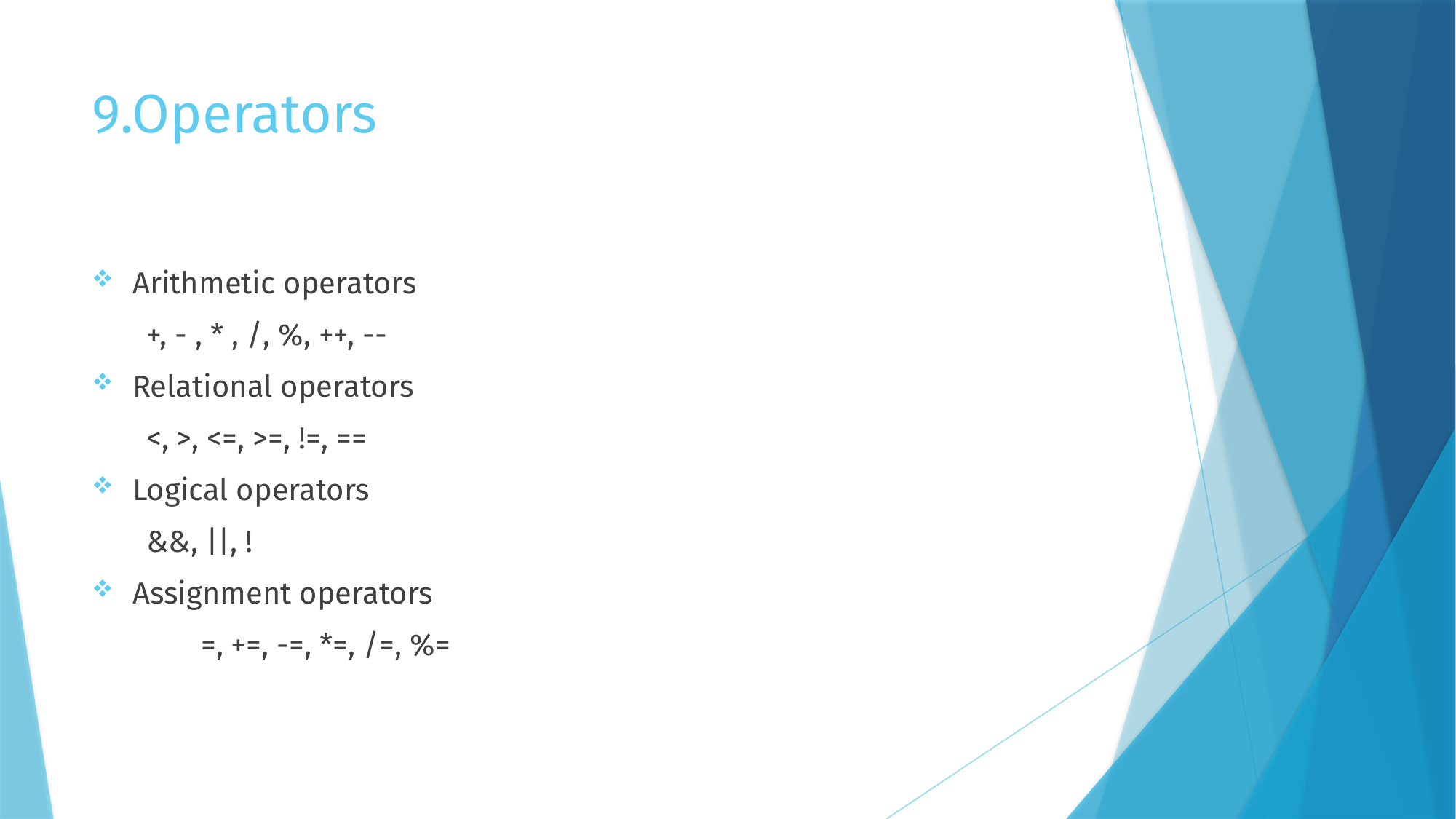

# 9.Operators
Arithmetic operators
+, - , * , /, %, ++, --
Relational operators
<, >, <=, >=, !=, ==
Logical operators
&&, ||, !
Assignment operators
	=, +=, -=, *=, /=, %=